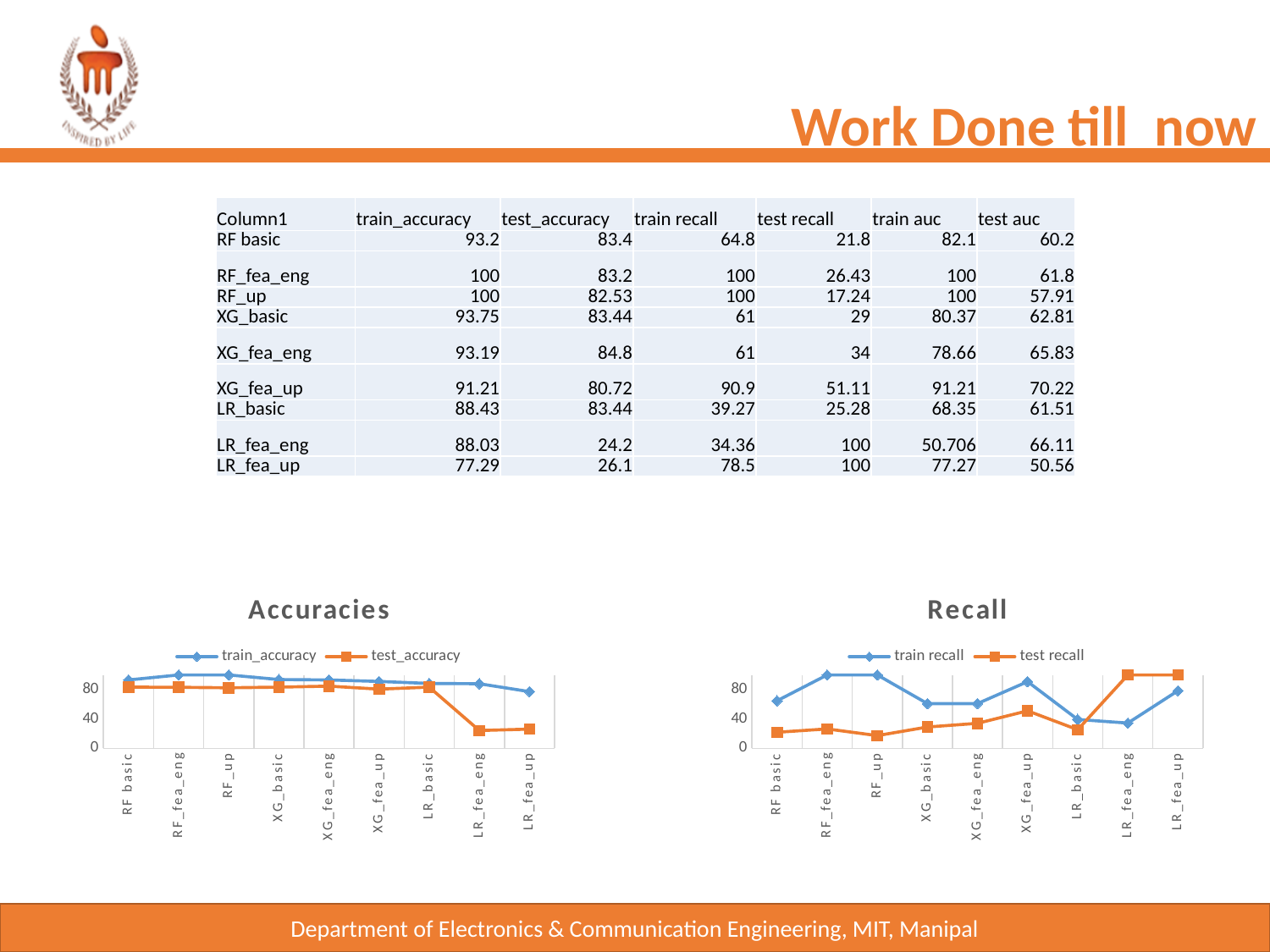

Work Done till  now
| Column1 | train\_accuracy | test\_accuracy | train recall | test recall | train auc | test auc |
| --- | --- | --- | --- | --- | --- | --- |
| RF basic | 93.2 | 83.4 | 64.8 | 21.8 | 82.1 | 60.2 |
| RF\_fea\_eng | 100 | 83.2 | 100 | 26.43 | 100 | 61.8 |
| RF\_up | 100 | 82.53 | 100 | 17.24 | 100 | 57.91 |
| XG\_basic | 93.75 | 83.44 | 61 | 29 | 80.37 | 62.81 |
| XG\_fea\_eng | 93.19 | 84.8 | 61 | 34 | 78.66 | 65.83 |
| XG\_fea\_up | 91.21 | 80.72 | 90.9 | 51.11 | 91.21 | 70.22 |
| LR\_basic | 88.43 | 83.44 | 39.27 | 25.28 | 68.35 | 61.51 |
| LR\_fea\_eng | 88.03 | 24.2 | 34.36 | 100 | 50.706 | 66.11 |
| LR\_fea\_up | 77.29 | 26.1 | 78.5 | 100 | 77.27 | 50.56 |

### Chart: Accuracies

| Category | train_accuracy | test_accuracy |
|---|---|---|
| RF basic | 93.2 | 83.4 |
| RF_fea_eng | 100.0 | 83.2 |
| RF_up | 100.0 | 82.53 |
| XG_basic | 93.75 | 83.44 |
| XG_fea_eng | 93.19 | 84.8 |
| XG_fea_up | 91.21 | 80.72 |
| LR_basic | 88.43 | 83.44 |
| LR_fea_eng | 88.03 | 24.2 |
| LR_fea_up | 77.29 | 26.1 |

### Chart: Recall

| Category | train recall | test recall |
|---|---|---|
| RF basic | 64.8 | 21.8 |
| RF_fea_eng | 100.0 | 26.43 |
| RF_up | 100.0 | 17.24 |
| XG_basic | 61.0 | 29.0 |
| XG_fea_eng | 61.0 | 34.0 |
| XG_fea_up | 90.9 | 51.11 |
| LR_basic | 39.27 | 25.28 |
| LR_fea_eng | 34.36 | 100.0 |
| LR_fea_up | 78.5 | 100.0 |